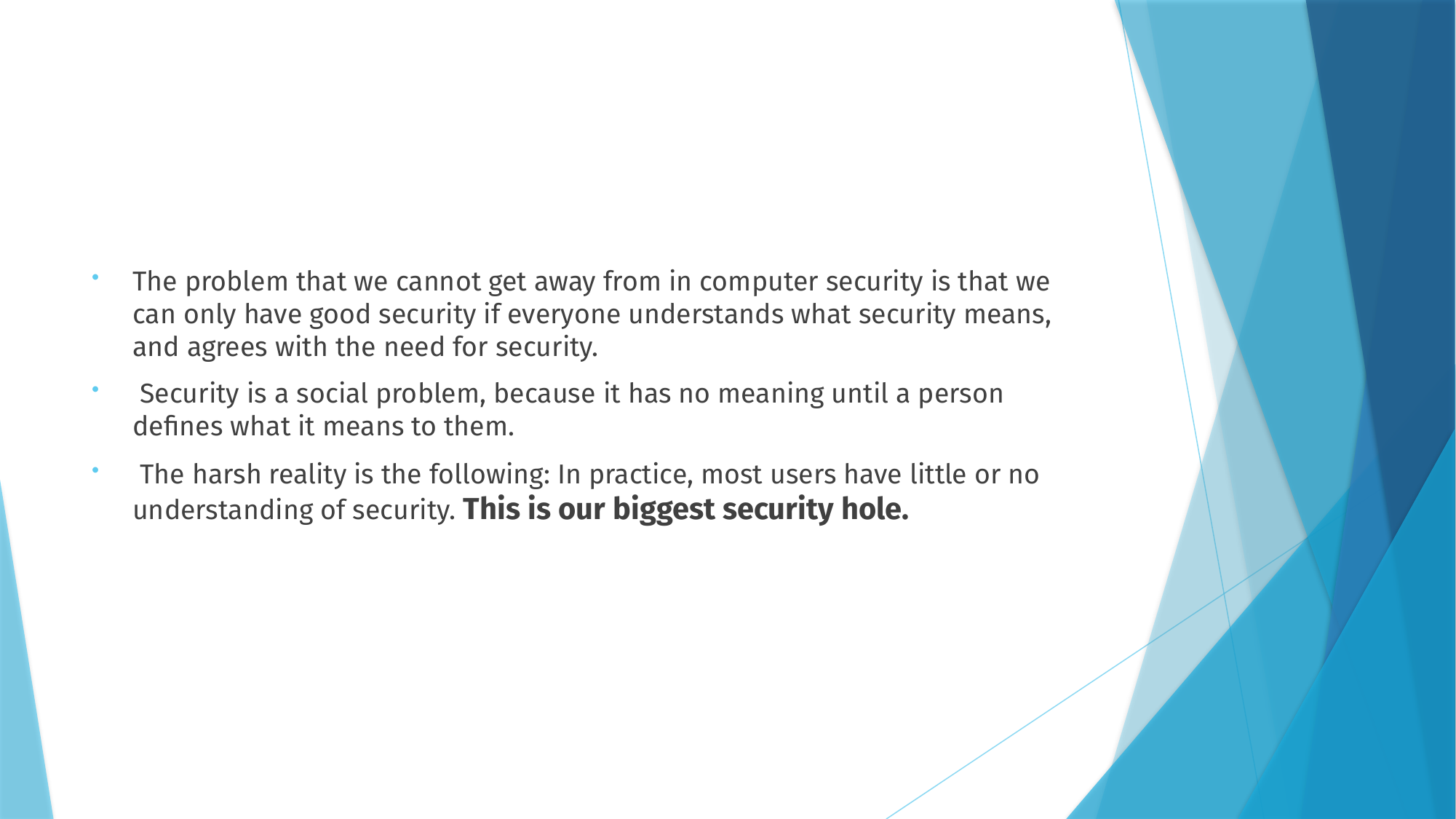

The problem that we cannot get away from in computer security is that we can only have good security if everyone understands what security means, and agrees with the need for security.
 Security is a social problem, because it has no meaning until a person defines what it means to them.
 The harsh reality is the following: In practice, most users have little or no understanding of security. This is our biggest security hole.